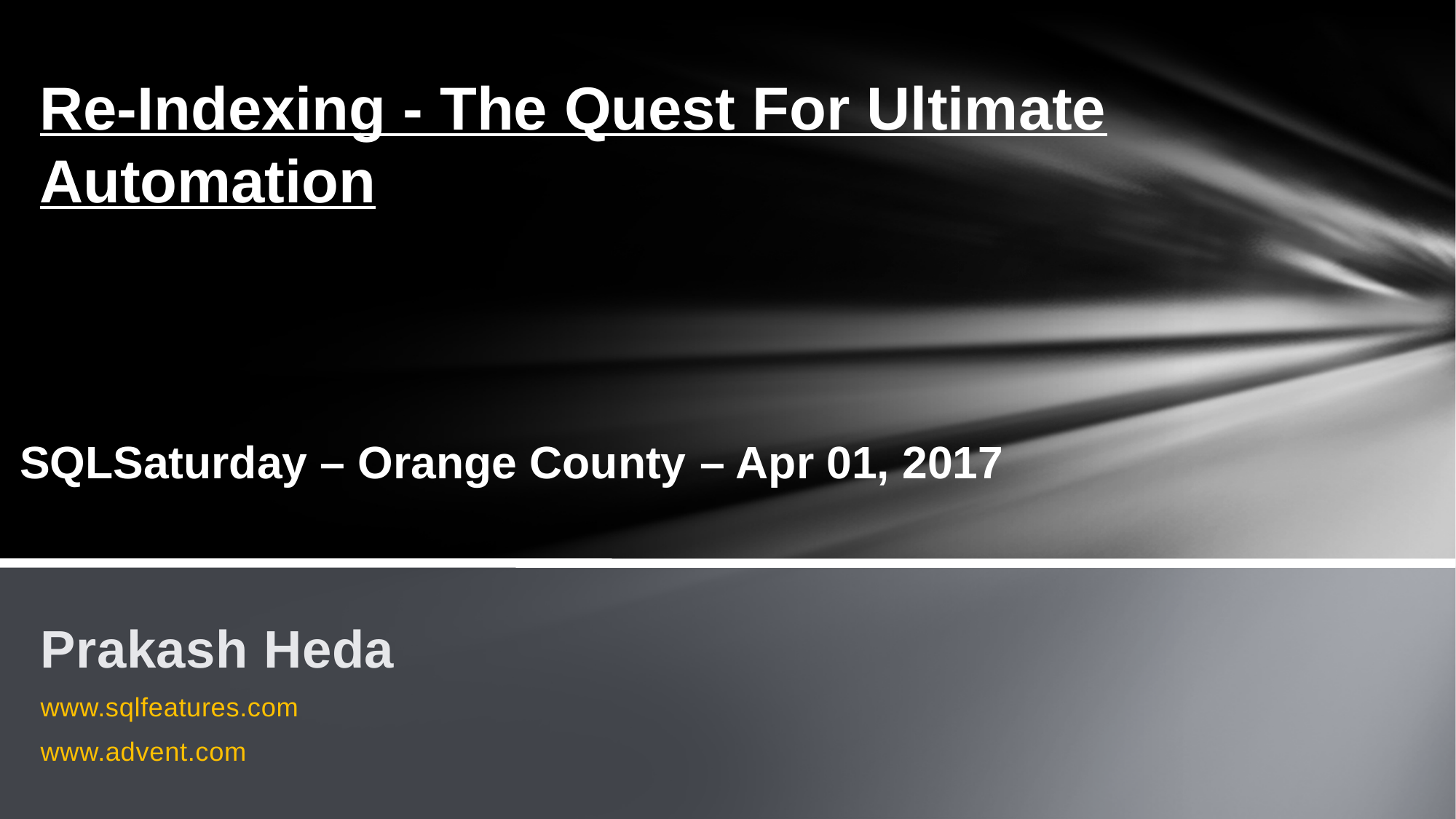

Re-Indexing - The Quest For Ultimate Automation
SQLSaturday – Orange County – Apr 01, 2017
Prakash Heda
www.sqlfeatures.com
www.advent.com